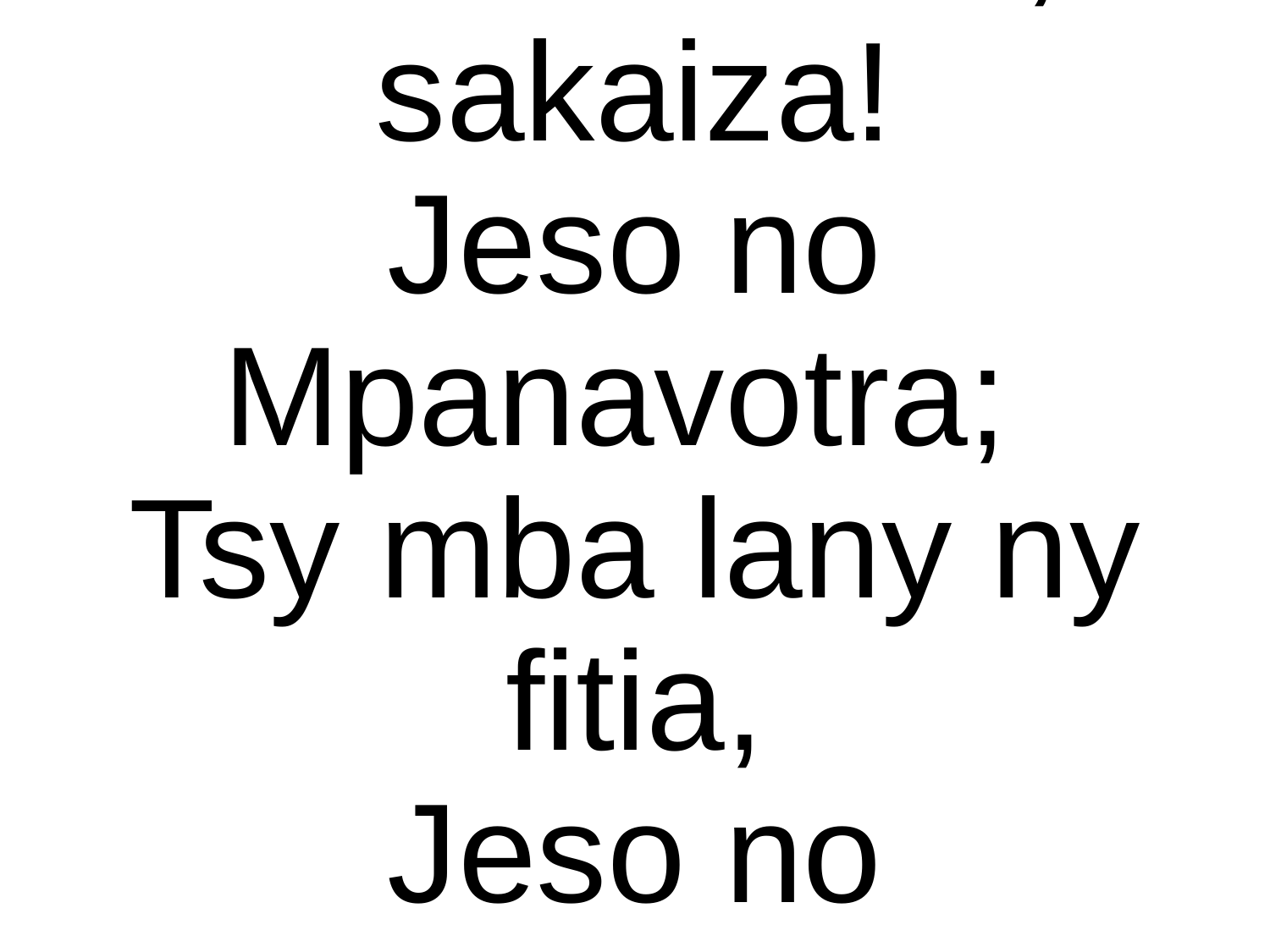

1 Hitako izao, sakaiza!
Jeso no Mpanavotra;
Tsy mba lany ny fitia,
Jeso no Mpanavotra;